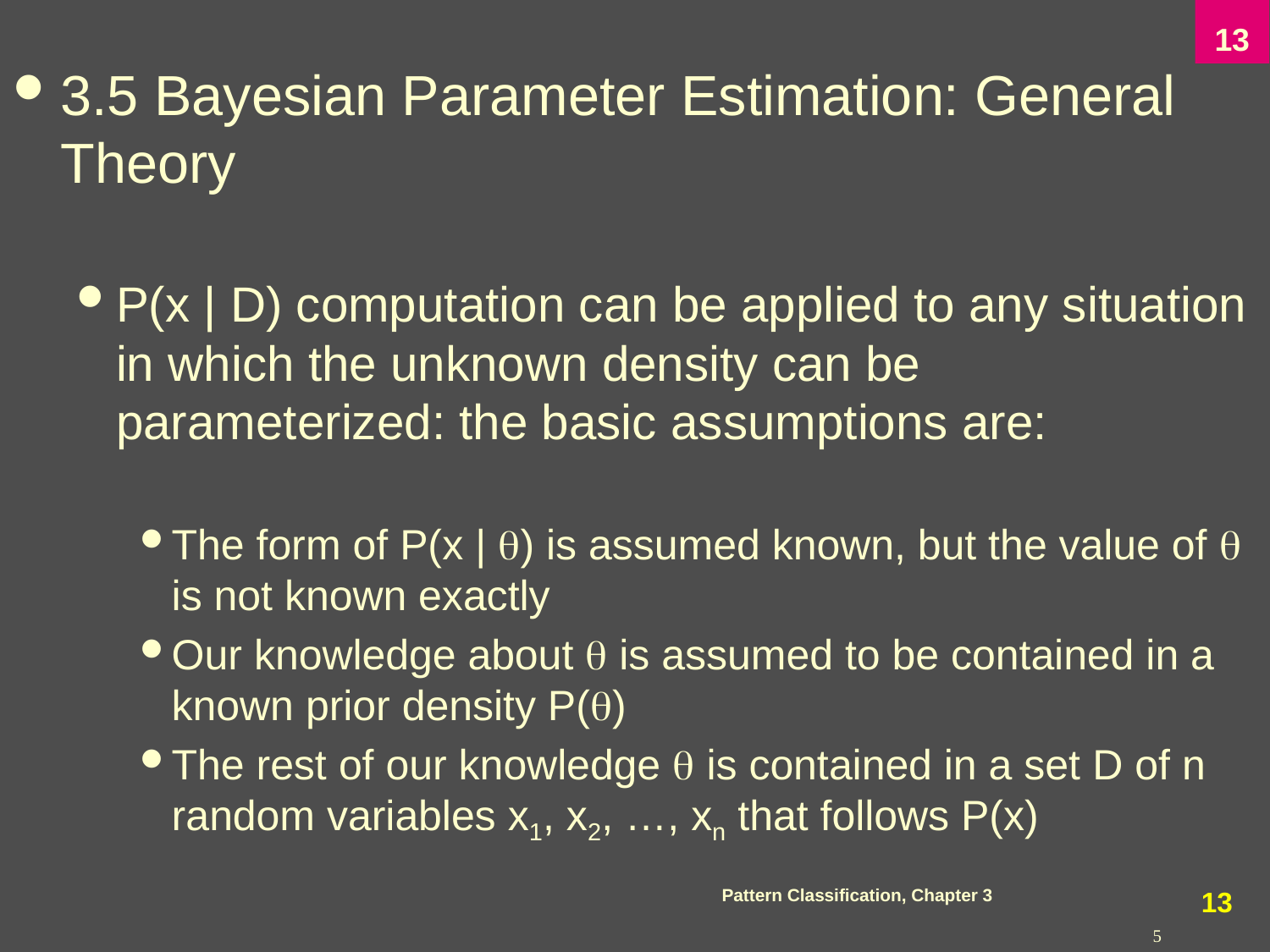

3.5 Bayesian Parameter Estimation: General Theory
P(x | D) computation can be applied to any situation in which the unknown density can be parameterized: the basic assumptions are:
The form of P(x | θ) is assumed known, but the value of θ is not known exactly
Our knowledge about θ is assumed to be contained in a known prior density P(θ)
The rest of our knowledge θ is contained in a set D of n random variables x1, x2, …, xn that follows P(x)

Pattern Classification, Chapter 3
13

5